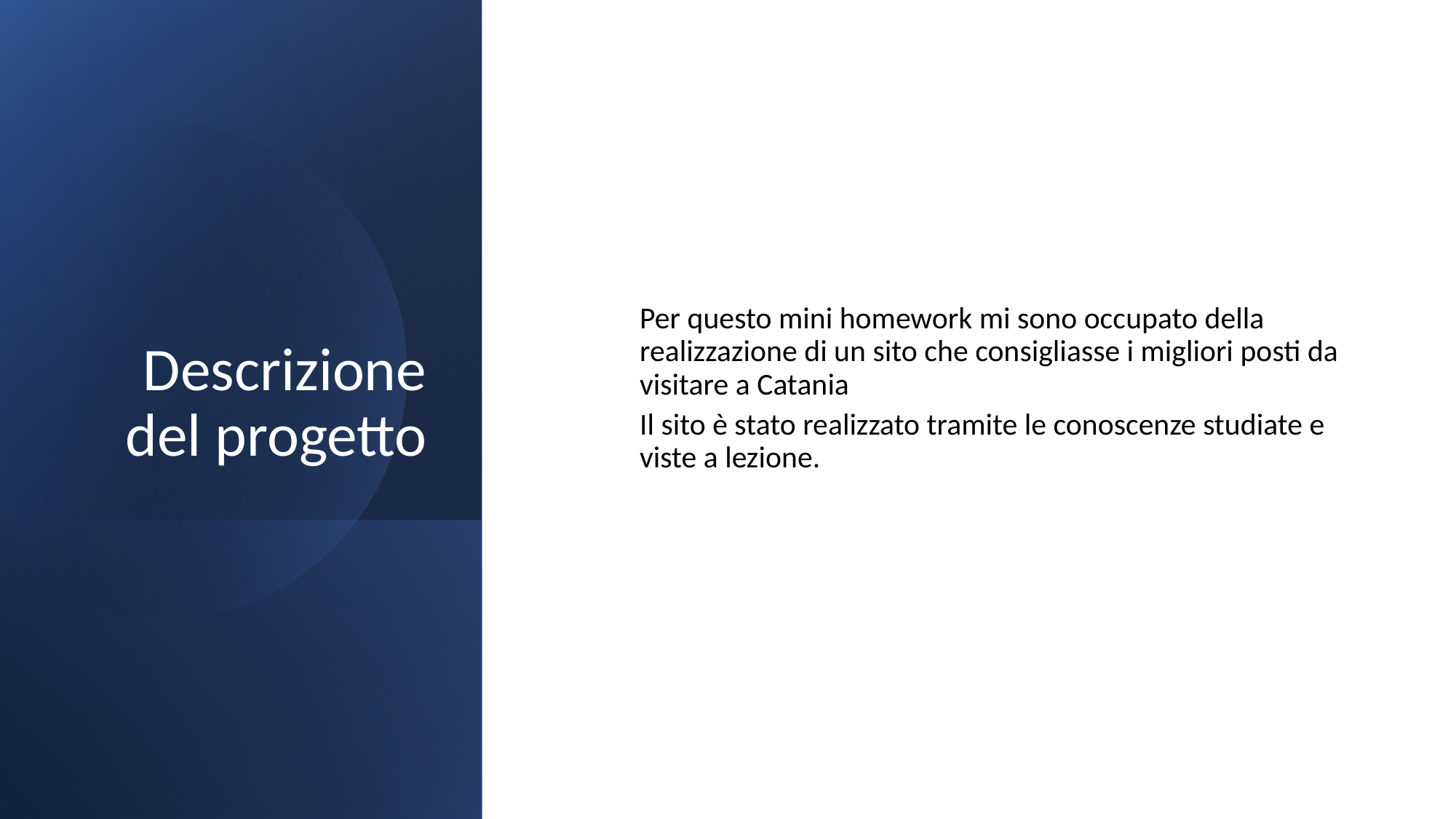

# Descrizione del progetto
Per questo mini homework mi sono occupato della realizzazione di un sito che consigliasse i migliori posti da visitare a Catania
Il sito è stato realizzato tramite le conoscenze studiate e viste a lezione.